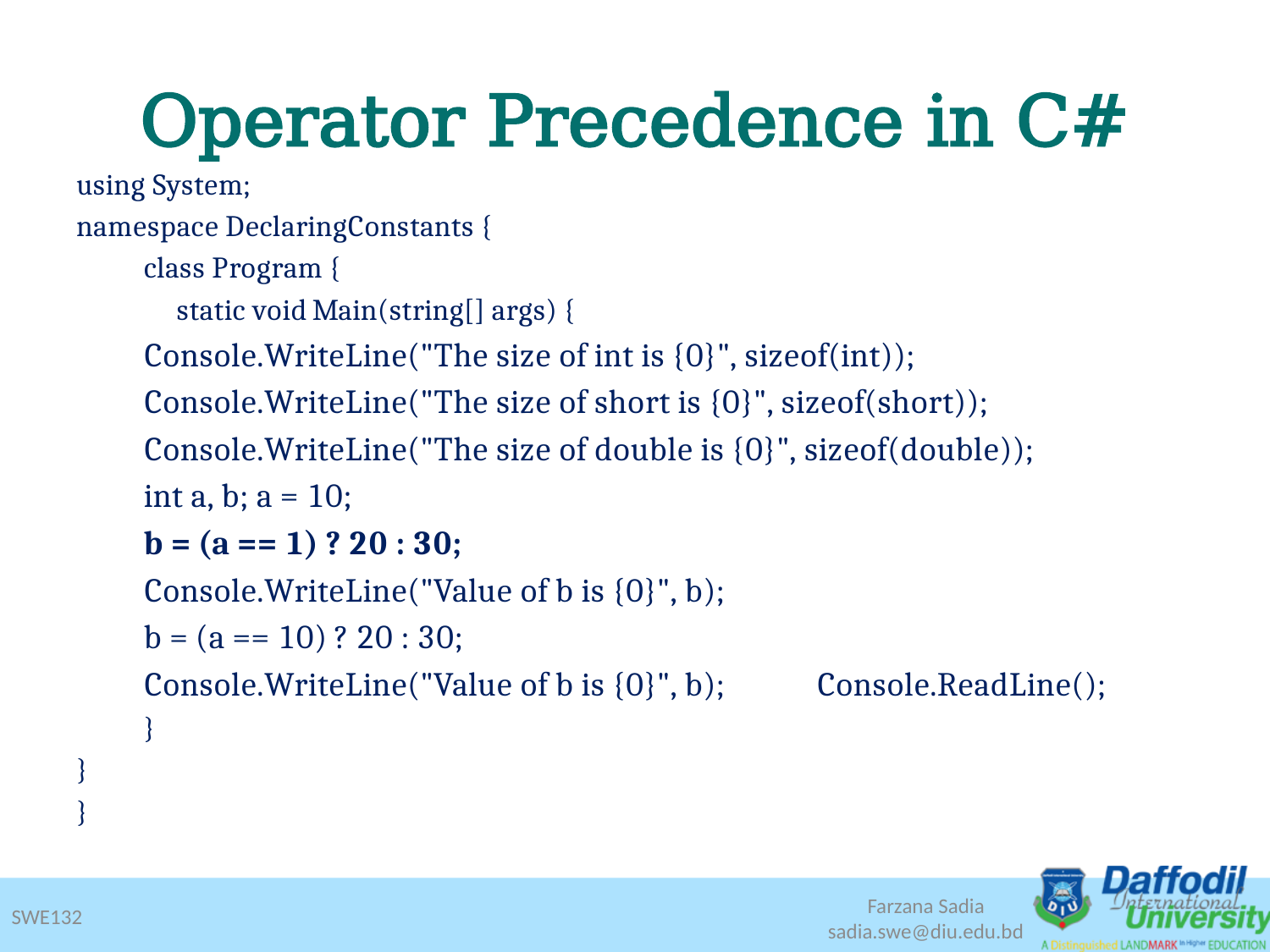

# Operator Precedence in C#
using System;
namespace DeclaringConstants {
	class Program {
	     static void Main(string[] args) {
		Console.WriteLine("The size of int is {0}", sizeof(int));
		Console.WriteLine("The size of short is {0}", sizeof(short));
		Console.WriteLine("The size of double is {0}", sizeof(double));
		int a, b; a = 10;
		b = (a == 1) ? 20 : 30;
		Console.WriteLine("Value of b is {0}", b);
		b = (a == 10) ? 20 : 30;
		Console.WriteLine("Value of b is {0}", b); 					Console.ReadLine();
	}
}
}